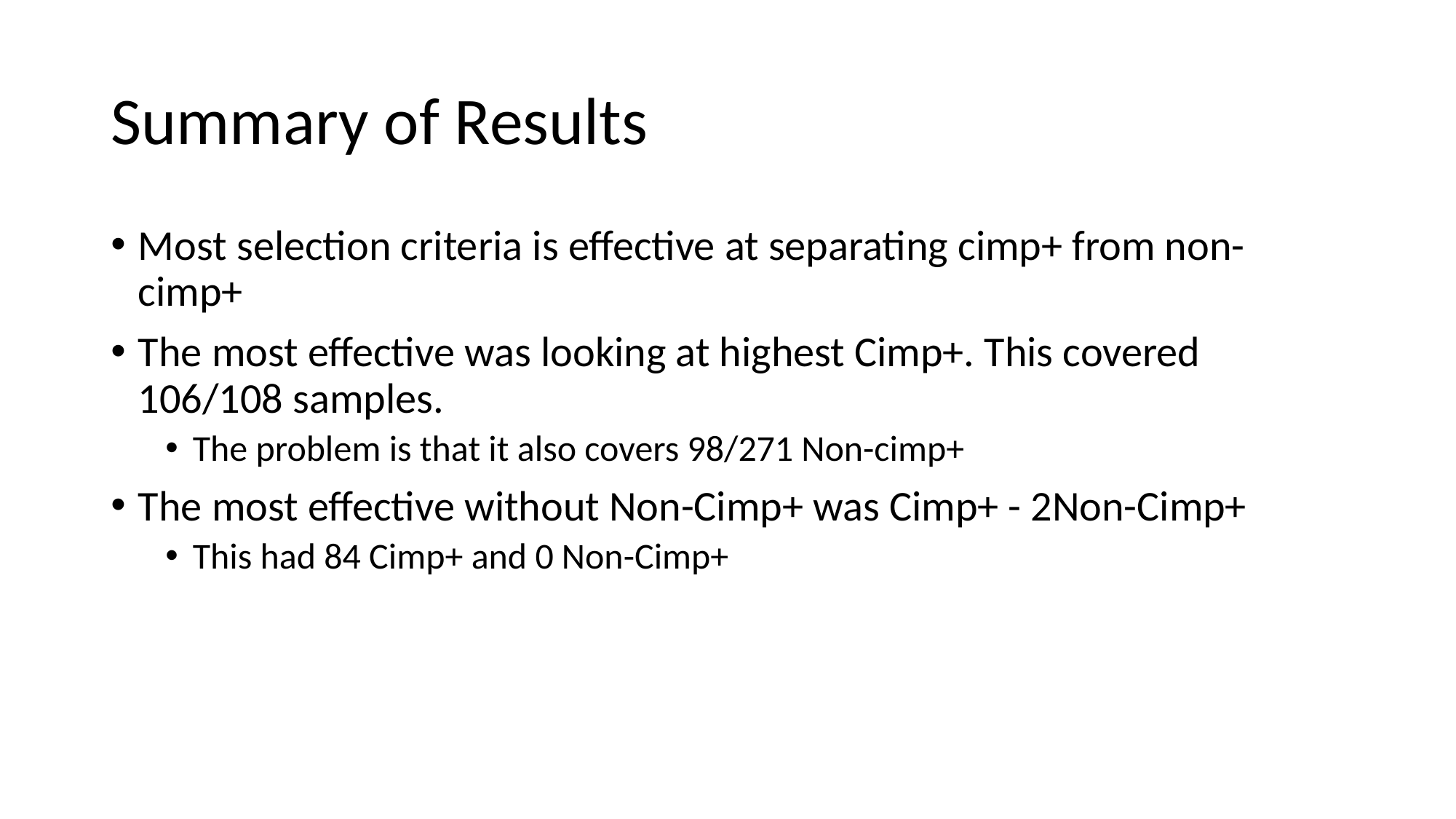

# Summary of Results
Most selection criteria is effective at separating cimp+ from non-cimp+
The most effective was looking at highest Cimp+. This covered 106/108 samples.
The problem is that it also covers 98/271 Non-cimp+
The most effective without Non-Cimp+ was Cimp+ - 2Non-Cimp+
This had 84 Cimp+ and 0 Non-Cimp+